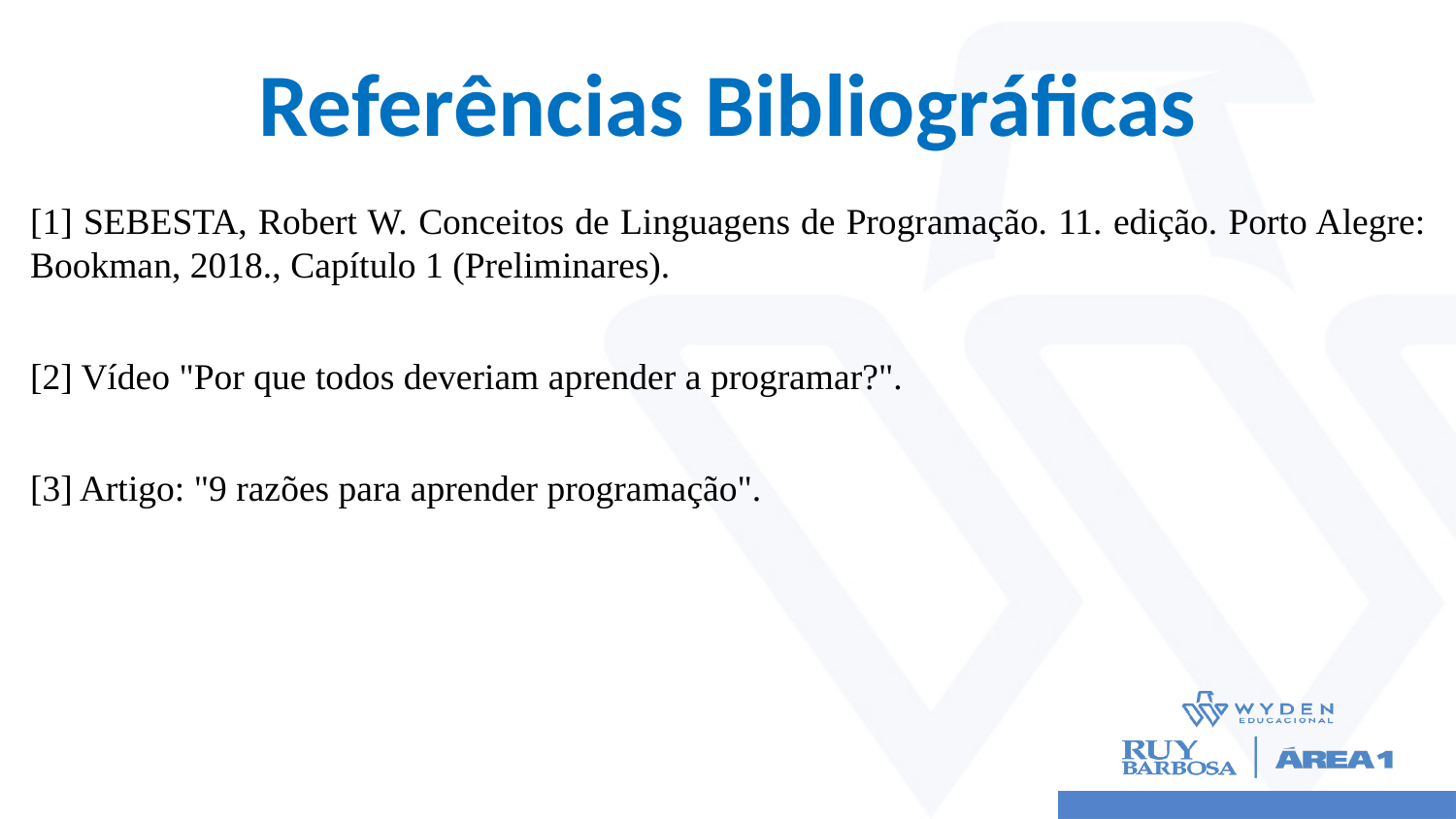

# Referências Bibliográficas
[1] SEBESTA, Robert W. Conceitos de Linguagens de Programação. 11. edição. Porto Alegre: Bookman, 2018., Capítulo 1 (Preliminares).

[2] Vídeo "Por que todos deveriam aprender a programar?".

[3] Artigo: "9 razões para aprender programação".